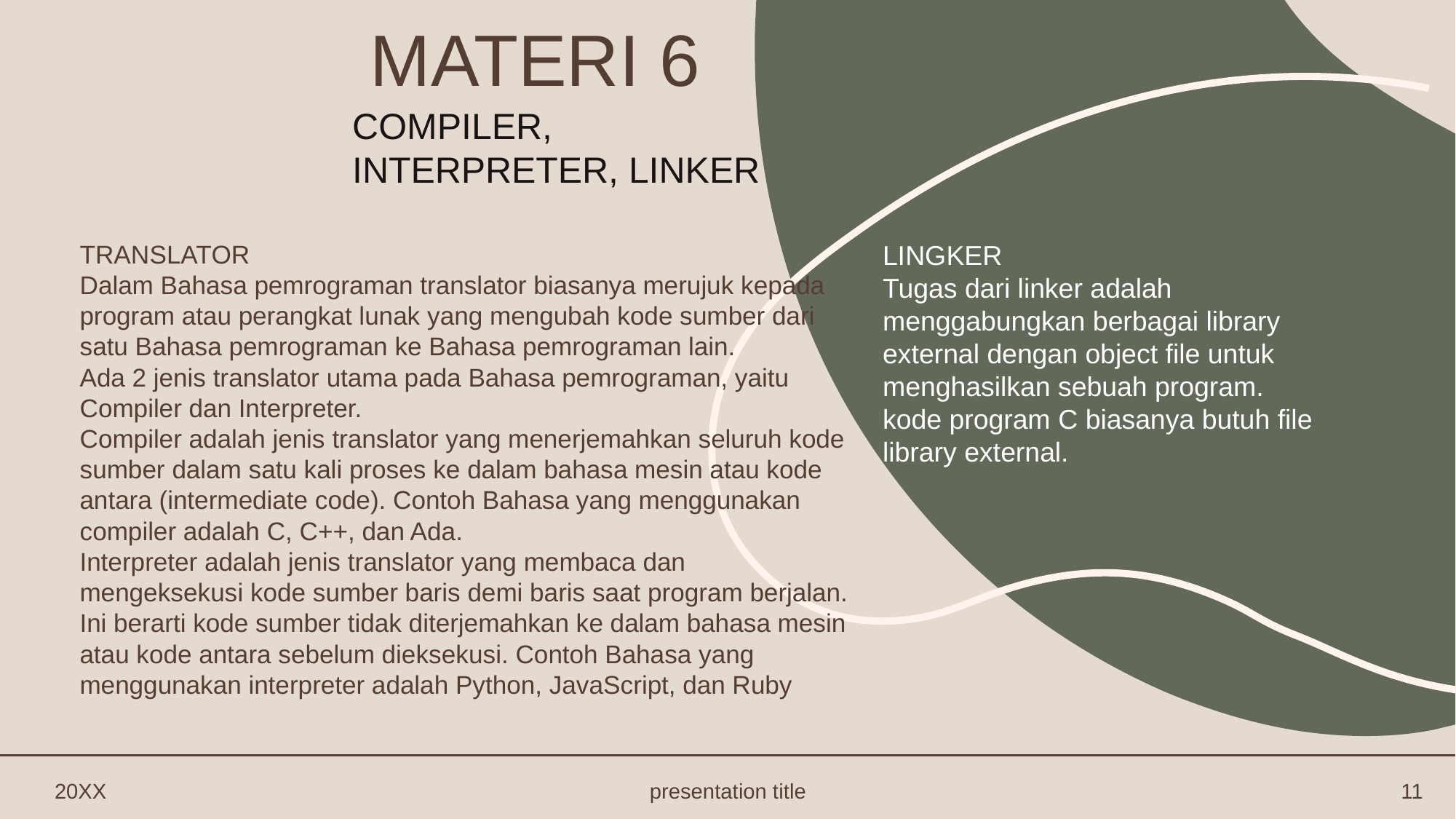

# MATERI 6
COMPILER, INTERPRETER, LINKER
TRANSLATOR
Dalam Bahasa pemrograman translator biasanya merujuk kepada program atau perangkat lunak yang mengubah kode sumber dari satu Bahasa pemrograman ke Bahasa pemrograman lain.
Ada 2 jenis translator utama pada Bahasa pemrograman, yaitu Compiler dan Interpreter.
Compiler adalah jenis translator yang menerjemahkan seluruh kode sumber dalam satu kali proses ke dalam bahasa mesin atau kode antara (intermediate code). Contoh Bahasa yang menggunakan compiler adalah C, C++, dan Ada.
Interpreter adalah jenis translator yang membaca dan mengeksekusi kode sumber baris demi baris saat program berjalan. Ini berarti kode sumber tidak diterjemahkan ke dalam bahasa mesin atau kode antara sebelum dieksekusi. Contoh Bahasa yang menggunakan interpreter adalah Python, JavaScript, dan Ruby
LINGKER
Tugas dari linker adalah menggabungkan berbagai library external dengan object file untuk menghasilkan sebuah program.
kode program C biasanya butuh file library external.
20XX
presentation title
11